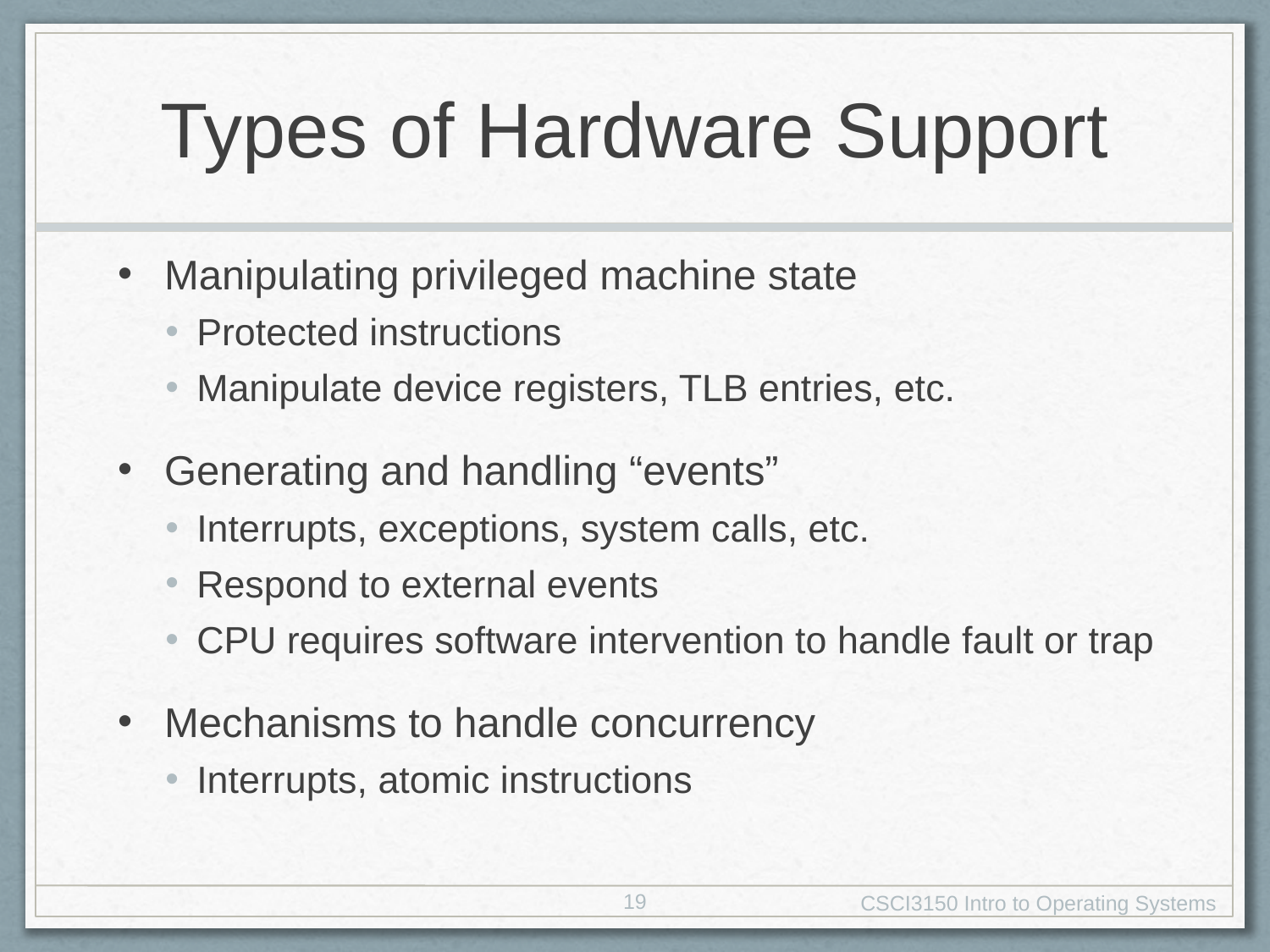

# Types of Hardware Support
Manipulating privileged machine state
Protected instructions
Manipulate device registers, TLB entries, etc.
Generating and handling “events”
Interrupts, exceptions, system calls, etc.
Respond to external events
CPU requires software intervention to handle fault or trap
Mechanisms to handle concurrency
Interrupts, atomic instructions
19
CSCI3150 Intro to Operating Systems